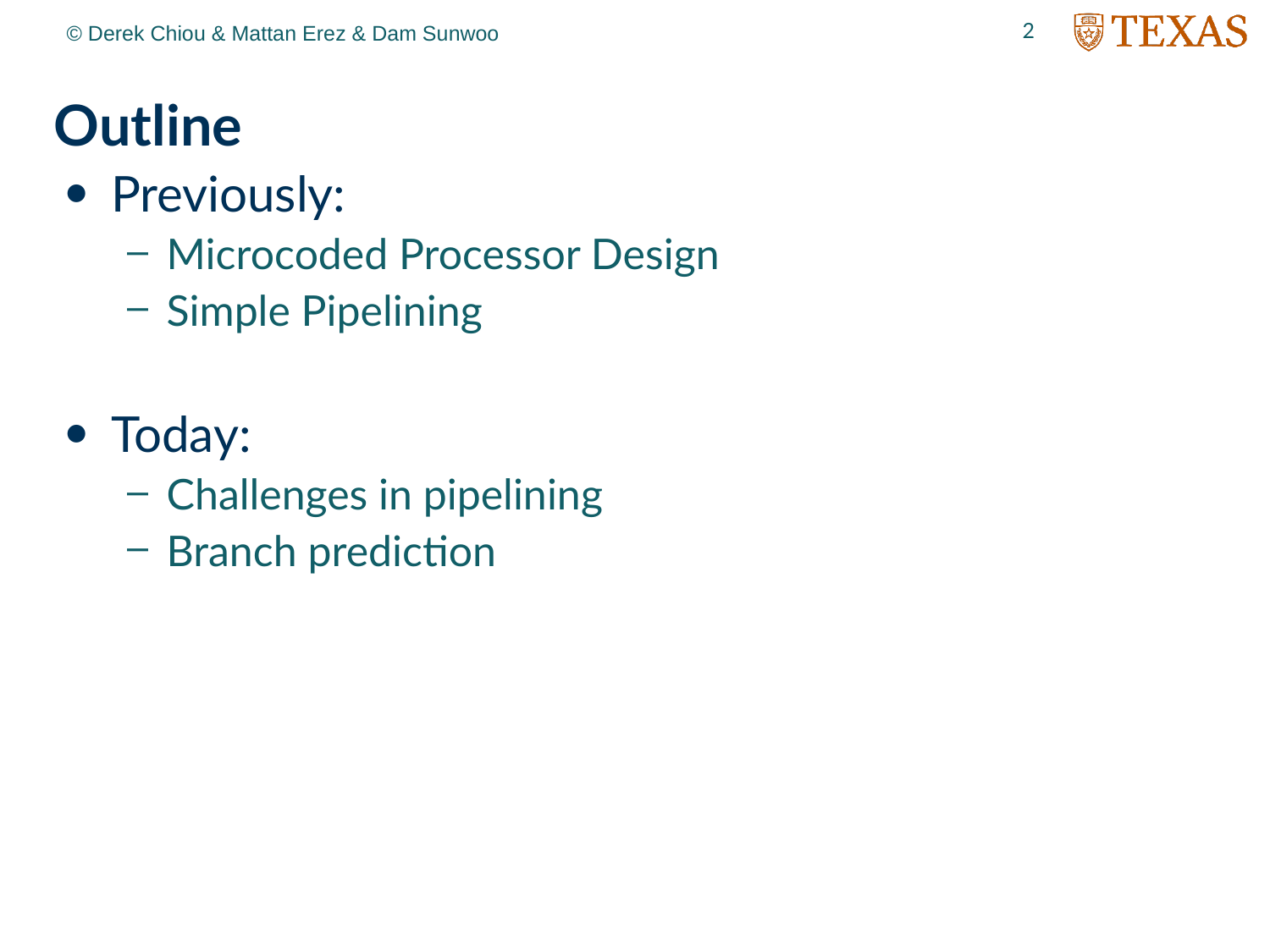

2
© Derek Chiou & Mattan Erez & Dam Sunwoo
# Outline
Previously:
Microcoded Processor Design
Simple Pipelining

Today:
Challenges in pipelining
Branch prediction